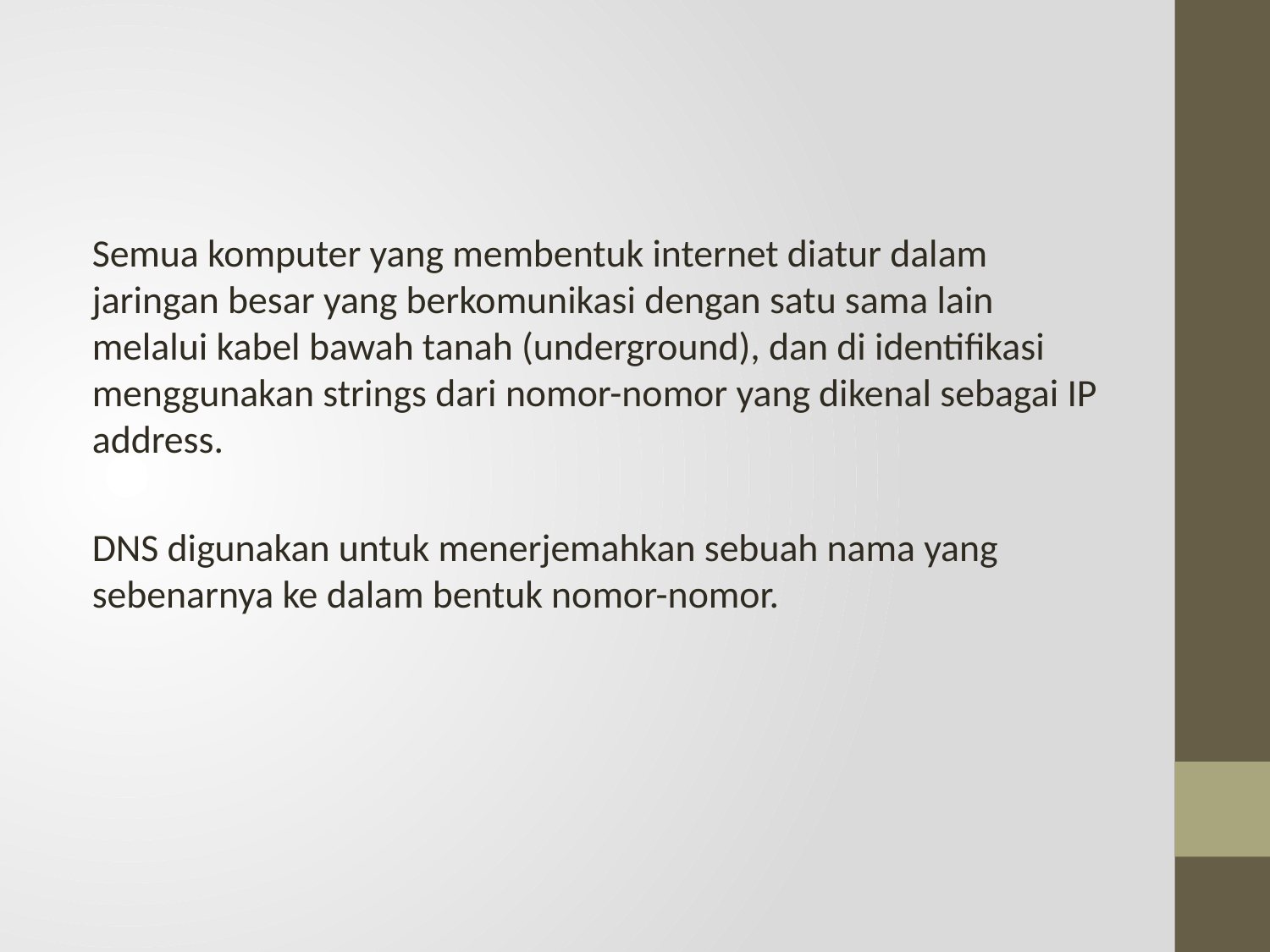

#
Semua komputer yang membentuk internet diatur dalam jaringan besar yang berkomunikasi dengan satu sama lain melalui kabel bawah tanah (underground), dan di identifikasi menggunakan strings dari nomor-nomor yang dikenal sebagai IP address.

DNS digunakan untuk menerjemahkan sebuah nama yang sebenarnya ke dalam bentuk nomor-nomor.